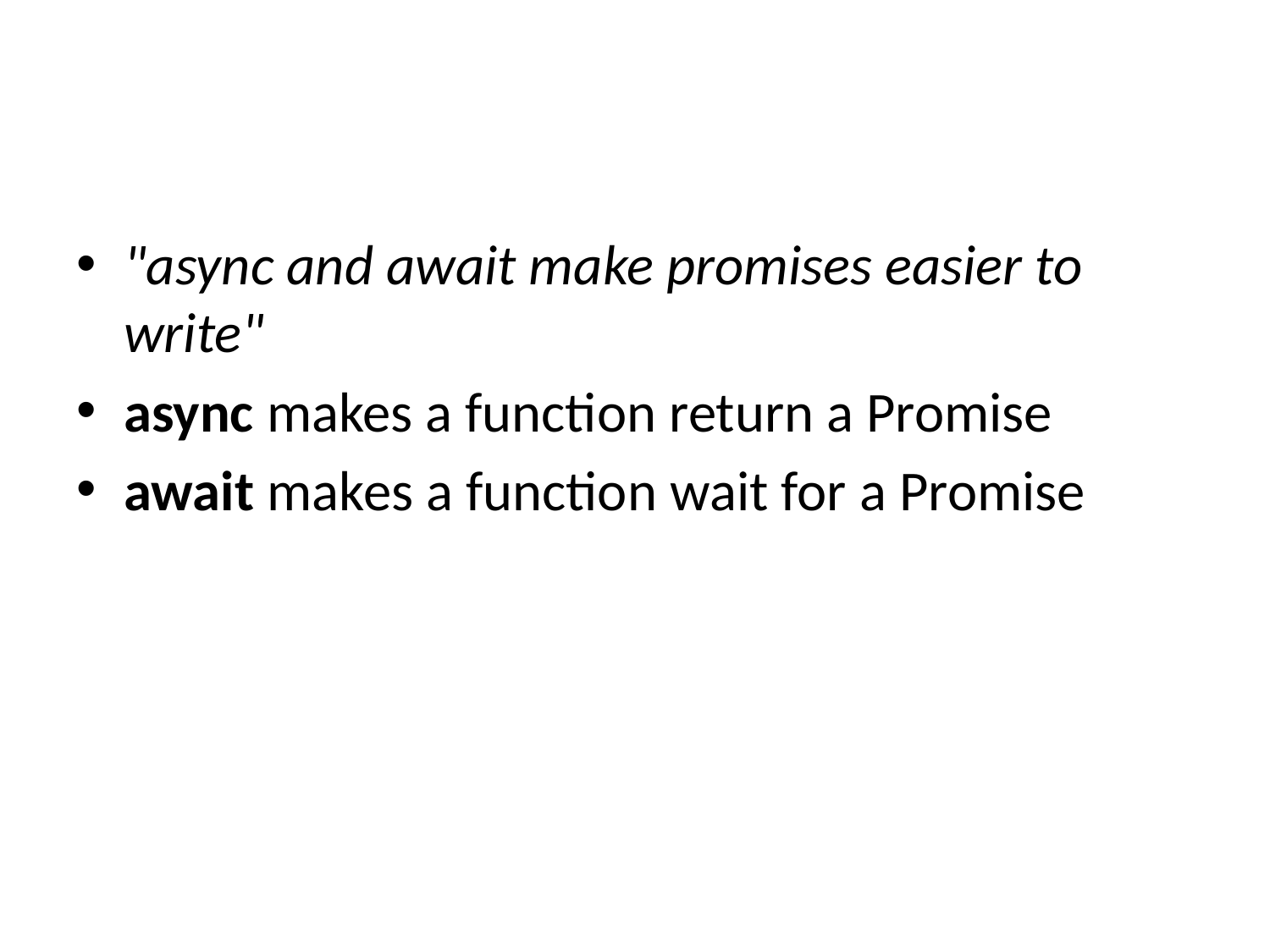

#
"async and await make promises easier to write"
async makes a function return a Promise
await makes a function wait for a Promise